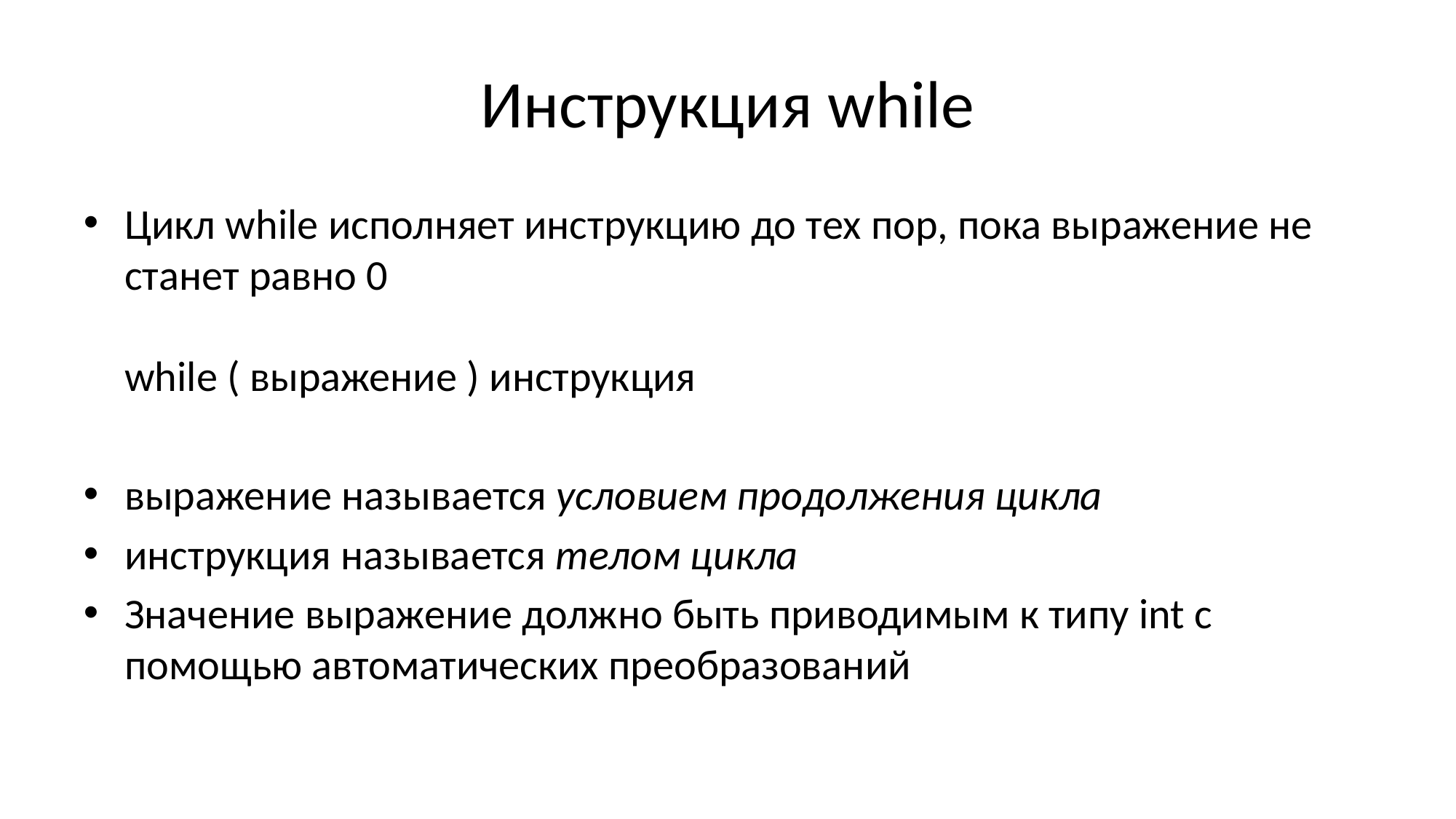

# Инструкция while
Цикл while исполняет инструкцию до тех пор, пока выражение не станет равно 0
while ( выражение ) инструкция

выражение называется условием продолжения цикла
инструкция называется телом цикла
Значение выражение должно быть приводимым к типу int с помощью автоматических преобразований